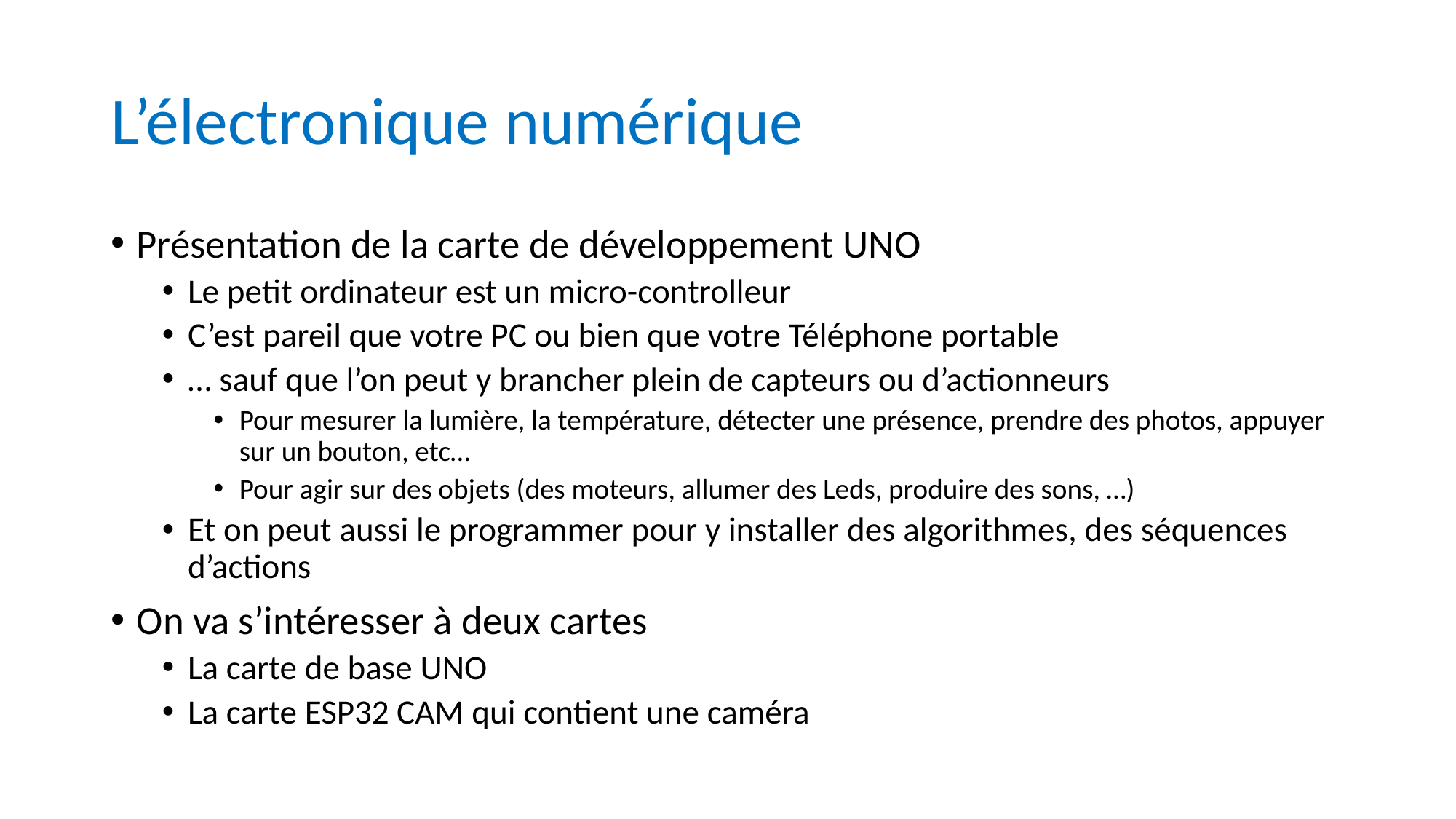

# L’électronique numérique
Présentation de la carte de développement UNO
Le petit ordinateur est un micro-controlleur
C’est pareil que votre PC ou bien que votre Téléphone portable
… sauf que l’on peut y brancher plein de capteurs ou d’actionneurs
Pour mesurer la lumière, la température, détecter une présence, prendre des photos, appuyer sur un bouton, etc…
Pour agir sur des objets (des moteurs, allumer des Leds, produire des sons, …)
Et on peut aussi le programmer pour y installer des algorithmes, des séquences d’actions
On va s’intéresser à deux cartes
La carte de base UNO
La carte ESP32 CAM qui contient une caméra